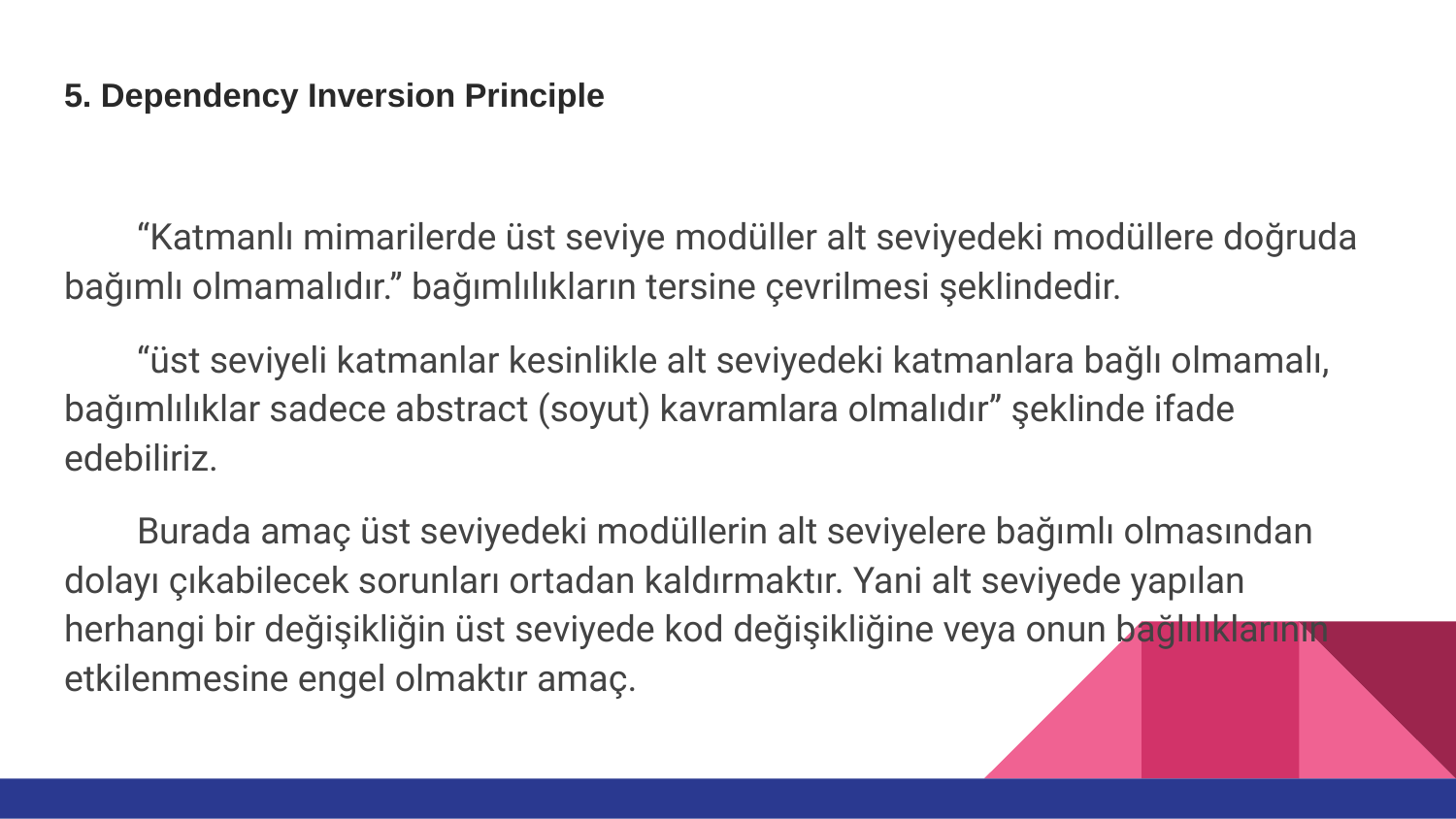

# 5. Dependency Inversion Principle

“Katmanlı mimarilerde üst seviye modüller alt seviyedeki modüllere doğruda bağımlı olmamalıdır.” bağımlılıkların tersine çevrilmesi şeklindedir.
“üst seviyeli katmanlar kesinlikle alt seviyedeki katmanlara bağlı olmamalı, bağımlılıklar sadece abstract (soyut) kavramlara olmalıdır” şeklinde ifade edebiliriz.
Burada amaç üst seviyedeki modüllerin alt seviyelere bağımlı olmasından dolayı çıkabilecek sorunları ortadan kaldırmaktır. Yani alt seviyede yapılan herhangi bir değişikliğin üst seviyede kod değişikliğine veya onun bağlılıklarının etkilenmesine engel olmaktır amaç.